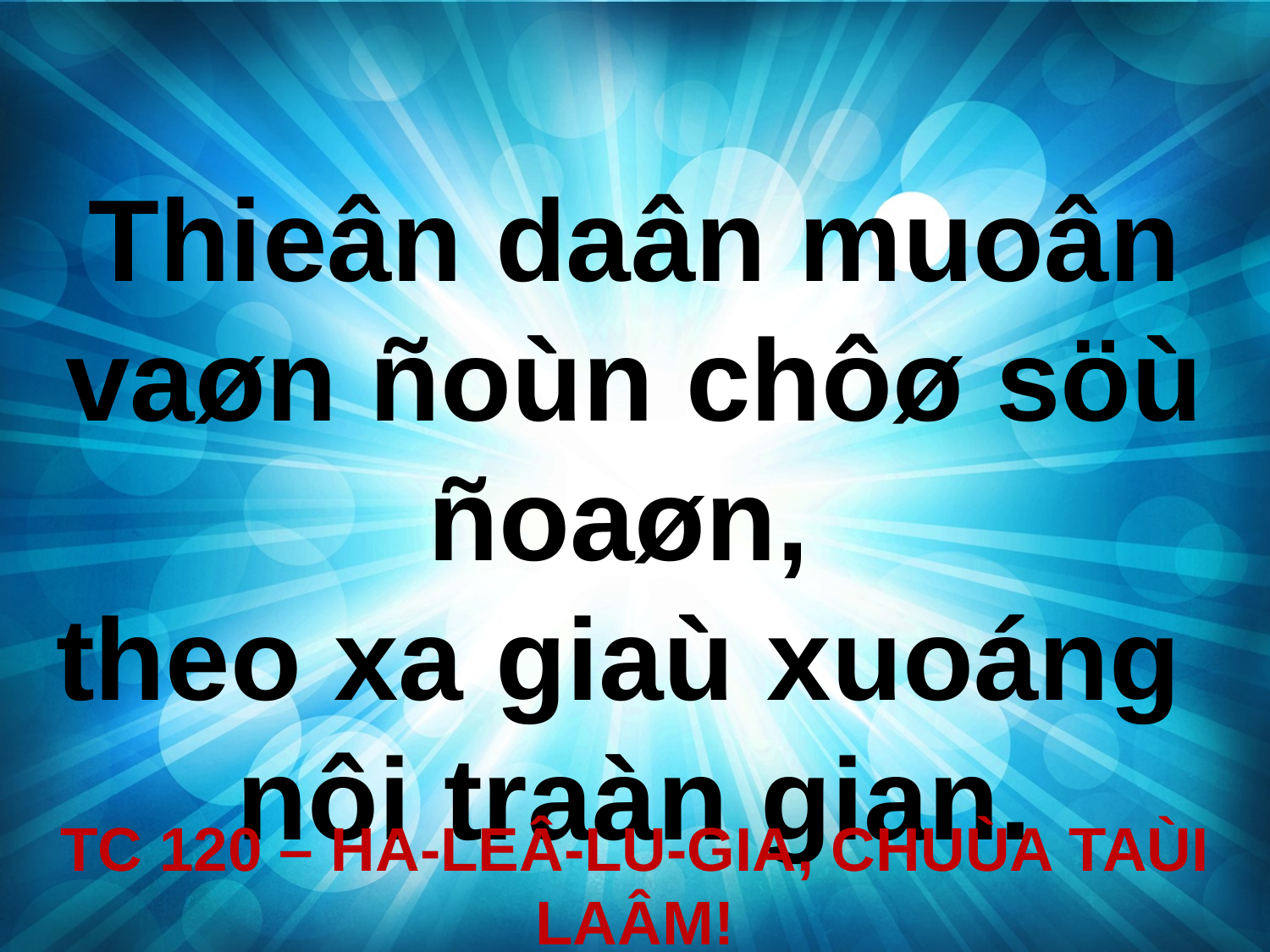

Thieân daân muoân vaøn ñoùn chôø söù ñoaøn,
theo xa giaù xuoáng
nôi traàn gian.
TC 120 – HA-LEÂ-LU-GIA, CHUÙA TAÙI LAÂM!